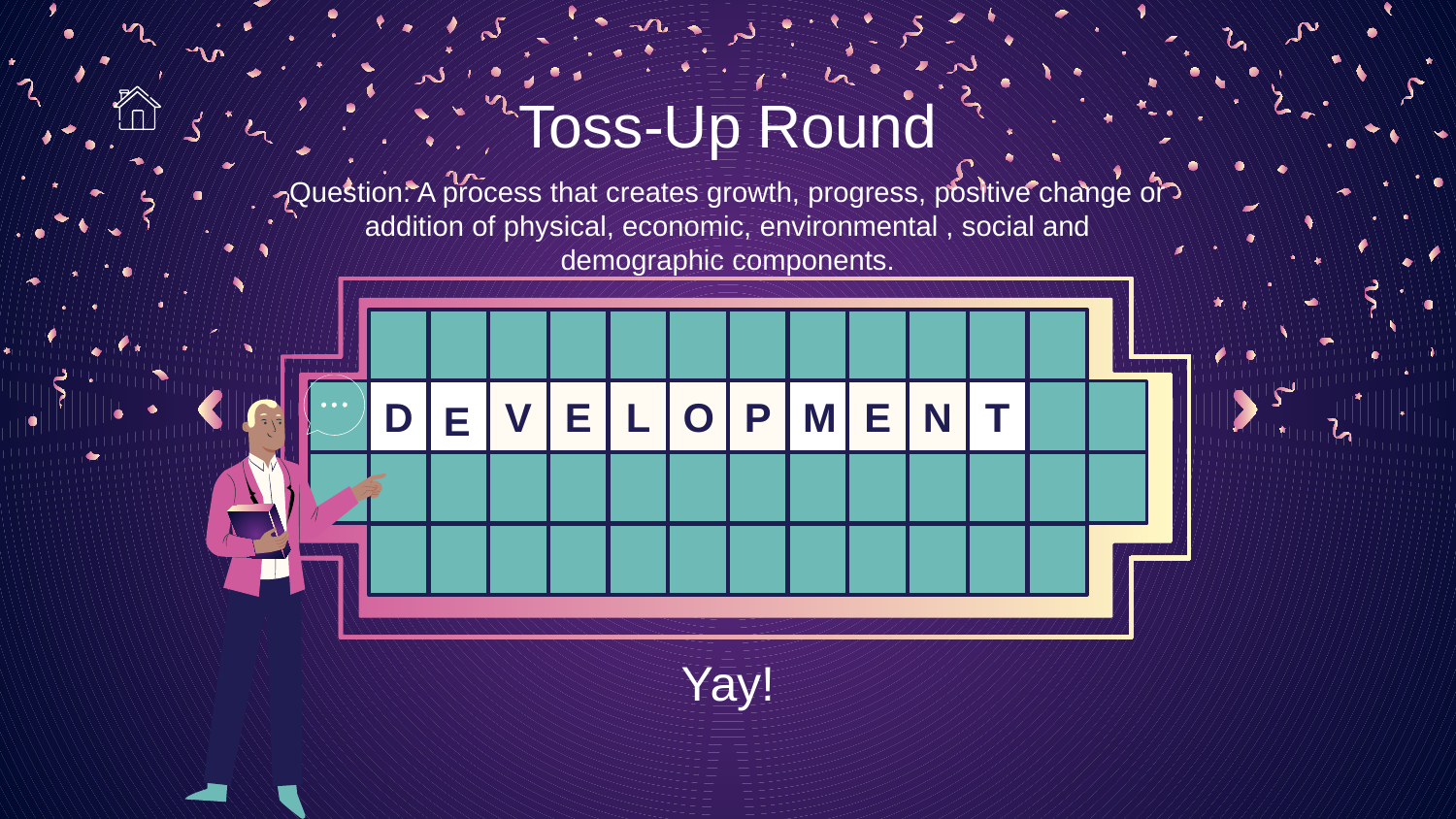

# Toss-Up Round

Question: A process that creates growth, progress, positive change or addition of physical, economic, environmental , social and demographic components.

D
L
O
P
E
T

E
V
E

M

N

A
A
C
E
L
K
E

N
O
O
T
H
E
R

Yay!